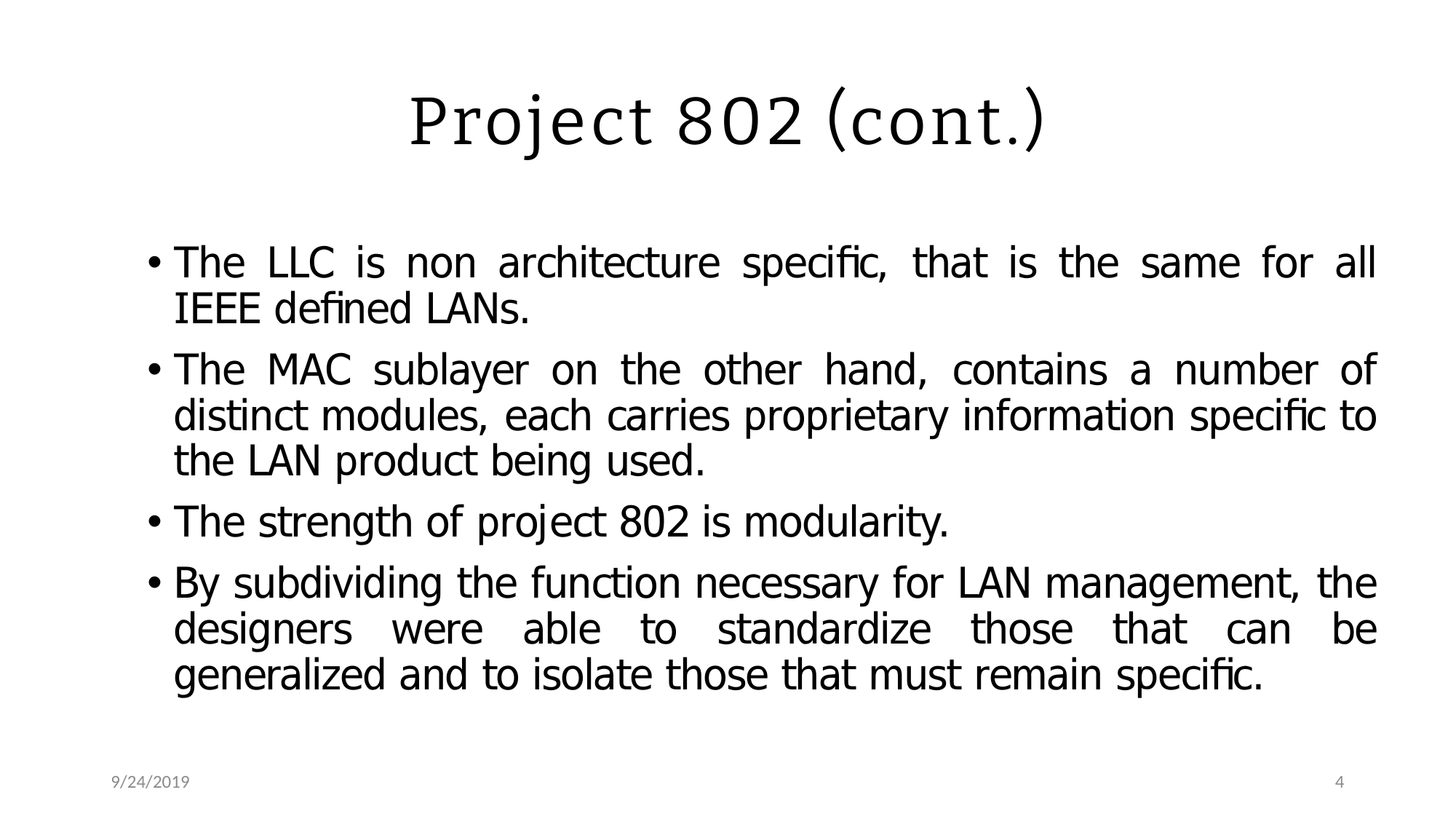

# Project 802 (cont.)
The LLC is non architecture specific, that is the same for all IEEE defined LANs.
The MAC sublayer on the other hand, contains a number of distinct modules, each carries proprietary information specific to the LAN product being used.
The strength of project 802 is modularity.
By subdividing the function necessary for LAN management, the designers were able to standardize those that can be generalized and to isolate those that must remain specific.
9/24/2019
4